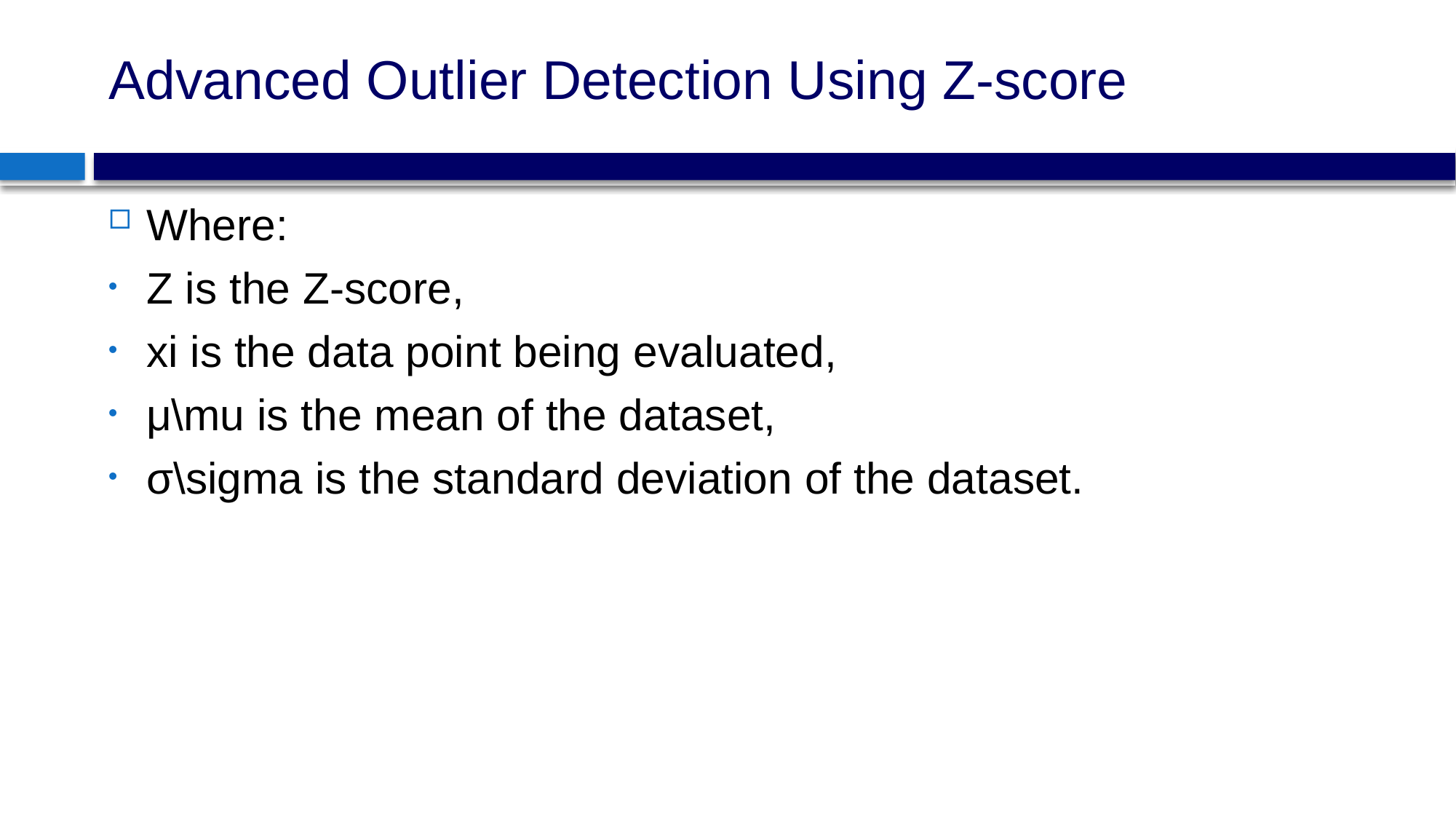

# Advanced Outlier Detection Using Z-score
Where:
Z is the Z-score,
xi is the data point being evaluated,
μ\mu is the mean of the dataset,
σ\sigma is the standard deviation of the dataset.